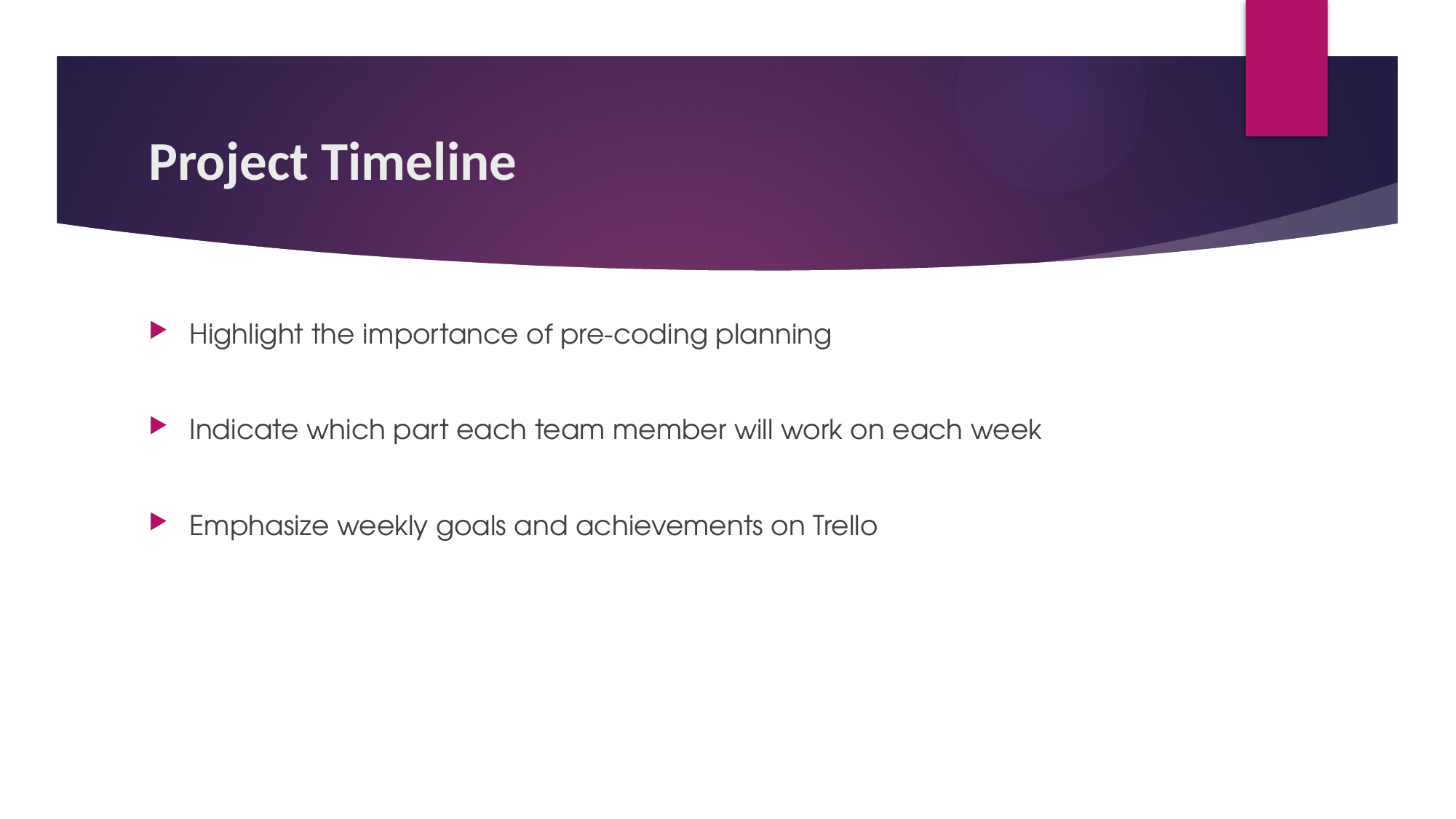

# Project Timeline
Highlight the importance of pre-coding planning

Indicate which part each team member will work on each week

Emphasize weekly goals and achievements on Trello